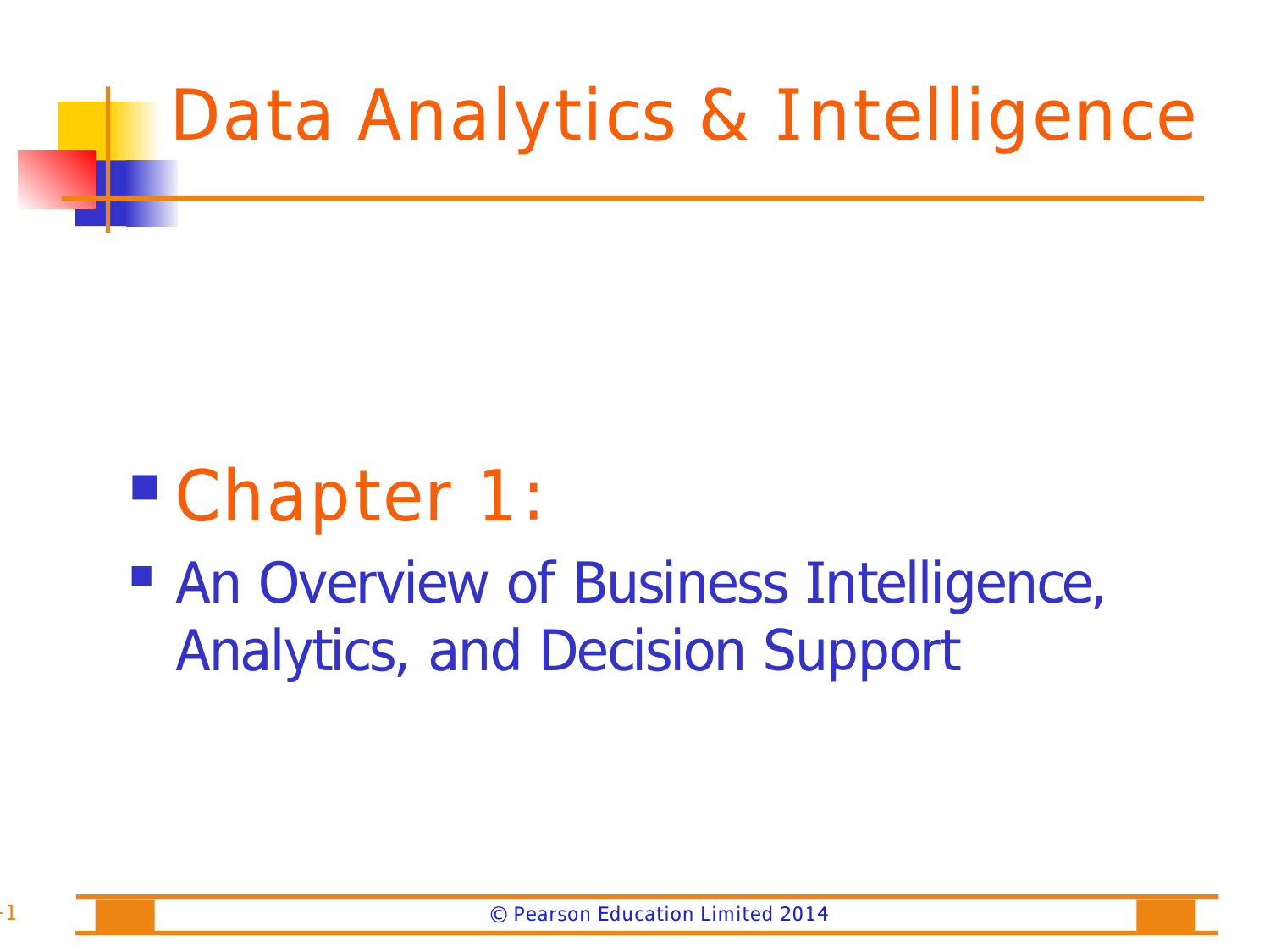

Data Analytics & Intelligence
Chapter 1:
An Overview of Business Intelligence, Analytics, and Decision Support